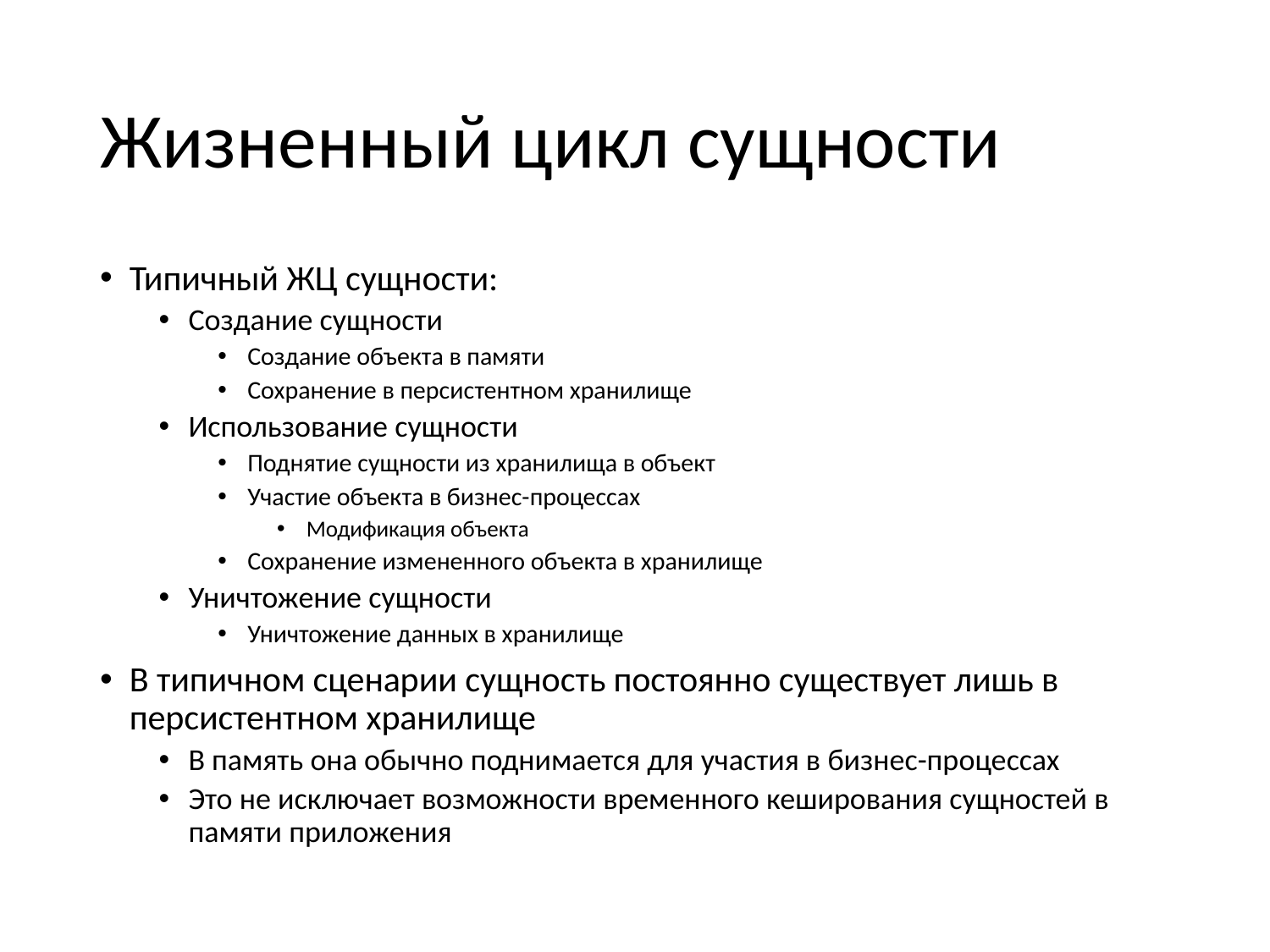

# Жизненный цикл сущности
Типичный ЖЦ сущности:
Создание сущности
Создание объекта в памяти
Сохранение в персистентном хранилище
Использование сущности
Поднятие сущности из хранилища в объект
Участие объекта в бизнес-процессах
Модификация объекта
Сохранение измененного объекта в хранилище
Уничтожение сущности
Уничтожение данных в хранилище
В типичном сценарии сущность постоянно существует лишь в персистентном хранилище
В память она обычно поднимается для участия в бизнес-процессах
Это не исключает возможности временного кеширования сущностей в памяти приложения